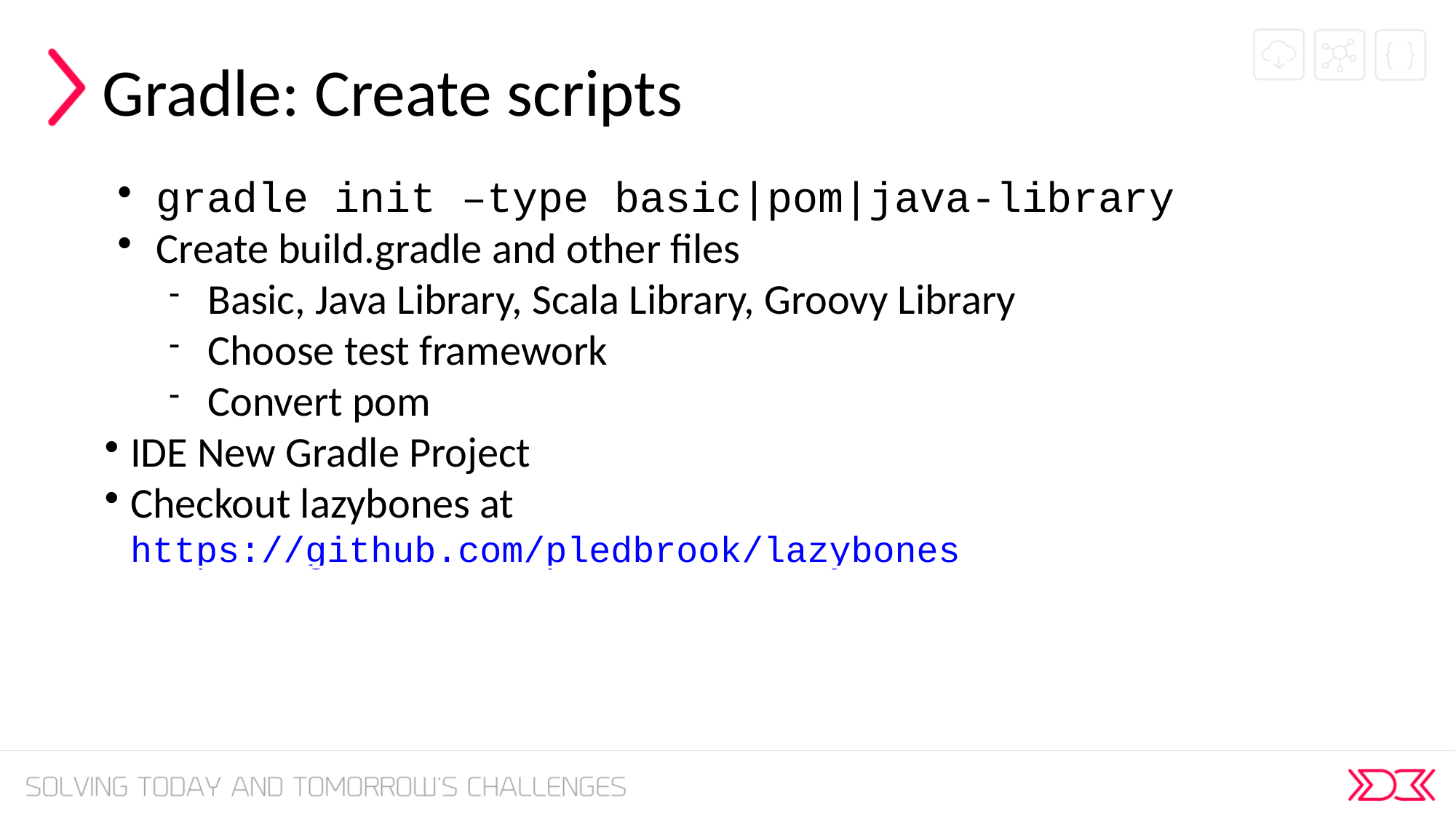

Gradle: Create scripts
gradle init –type basic|pom|java-library
Create build.gradle and other files
Basic, Java Library, Scala Library, Groovy Library
Choose test framework
Convert pom
IDE New Gradle Project
Checkout lazybones at https://github.com/pledbrook/lazybones